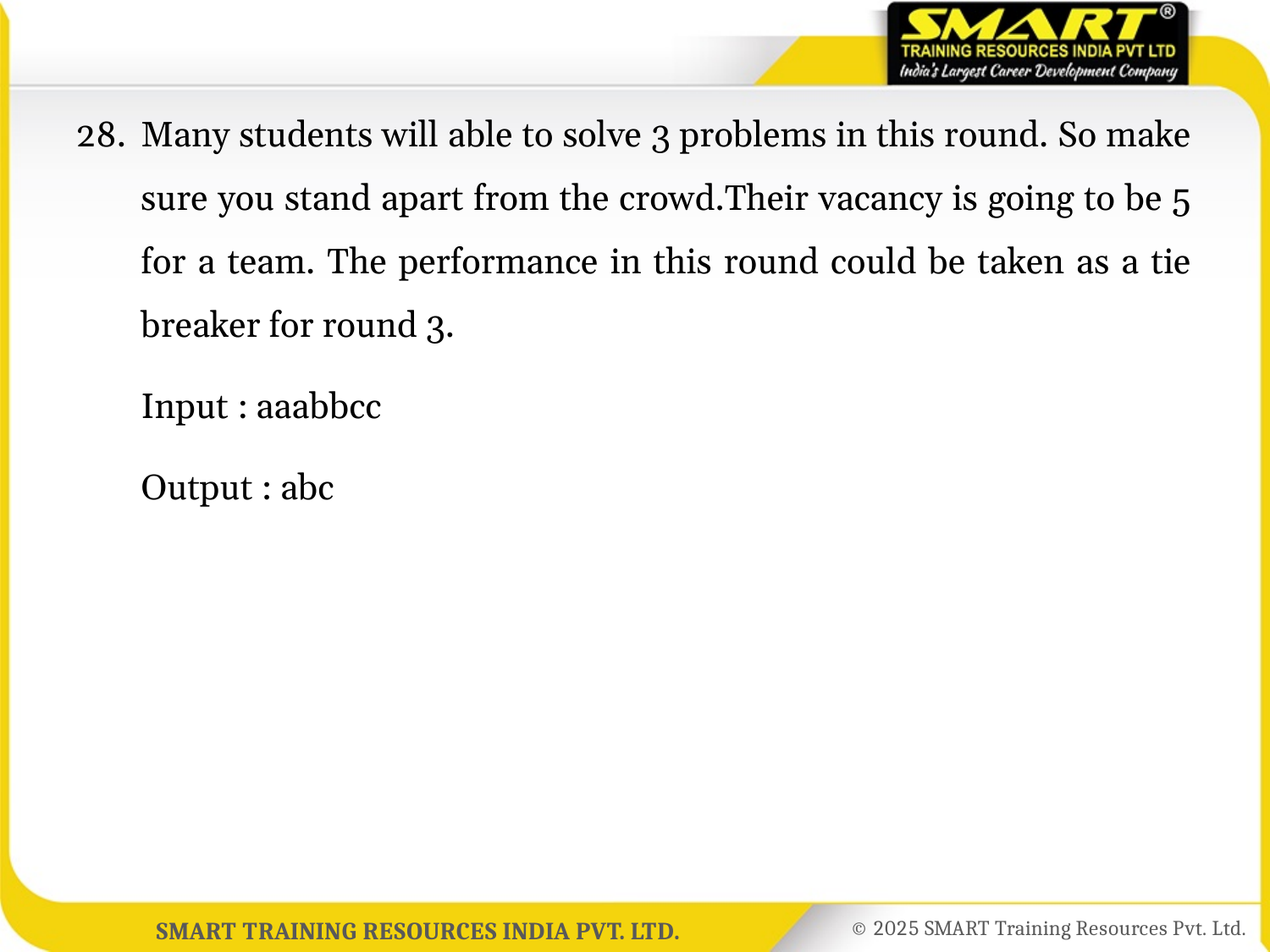

28.	Many students will able to solve 3 problems in this round. So make sure you stand apart from the crowd.Their vacancy is going to be 5 for a team. The performance in this round could be taken as a tie breaker for round 3.
	Input : aaabbcc
	Output : abc